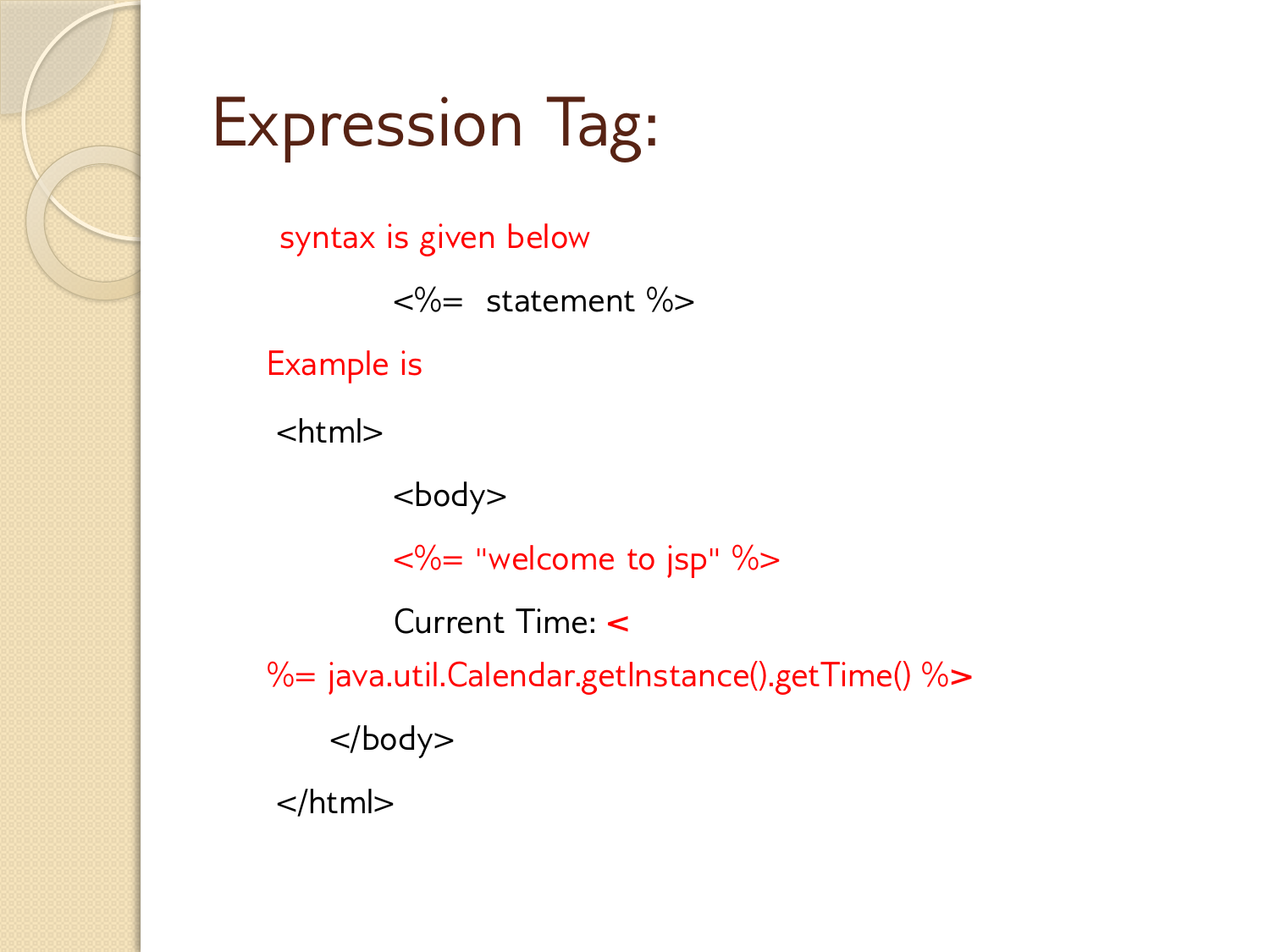

# Expression Tag:
   syntax is given below
		<%=  statement %>
	Example is
	 <html>
		<body>
		<%= "welcome to jsp" %>
		Current Time: <%= java.util.Calendar.getInstance().getTime() %>
          </body>
	 </html>